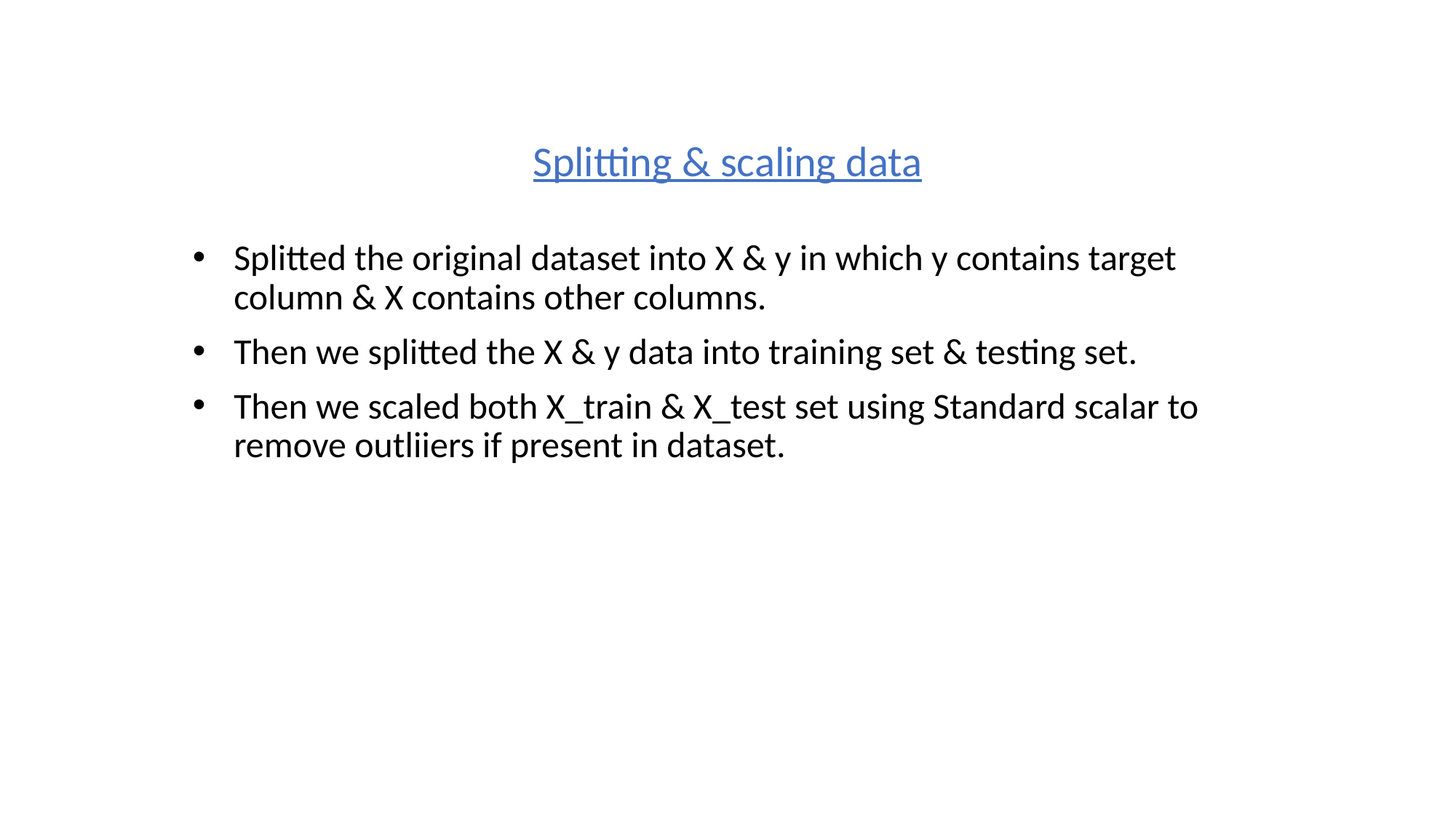

# Splitting & scaling data
Splitted the original dataset into X & y in which y contains target column & X contains other columns.
Then we splitted the X & y data into training set & testing set.
Then we scaled both X_train & X_test set using Standard scalar to remove outliiers if present in dataset.